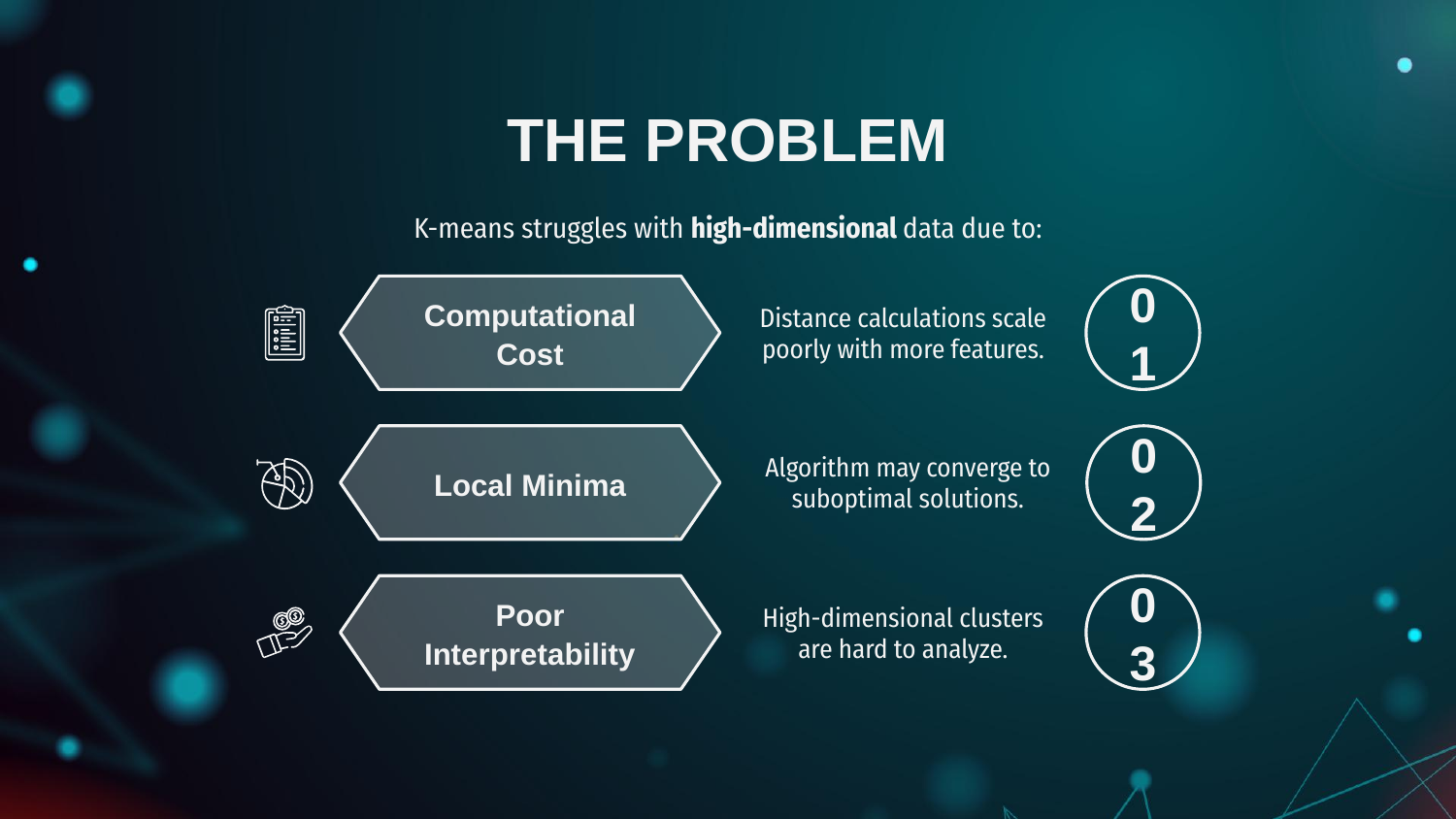

# THE PROBLEM
K-means struggles with high-dimensional data due to:
Computational Cost
01
Distance calculations scale poorly with more features.

Local Minima
02

Algorithm may converge to suboptimal solutions.

Poor Interpretability
03
High-dimensional clusters are hard to analyze.